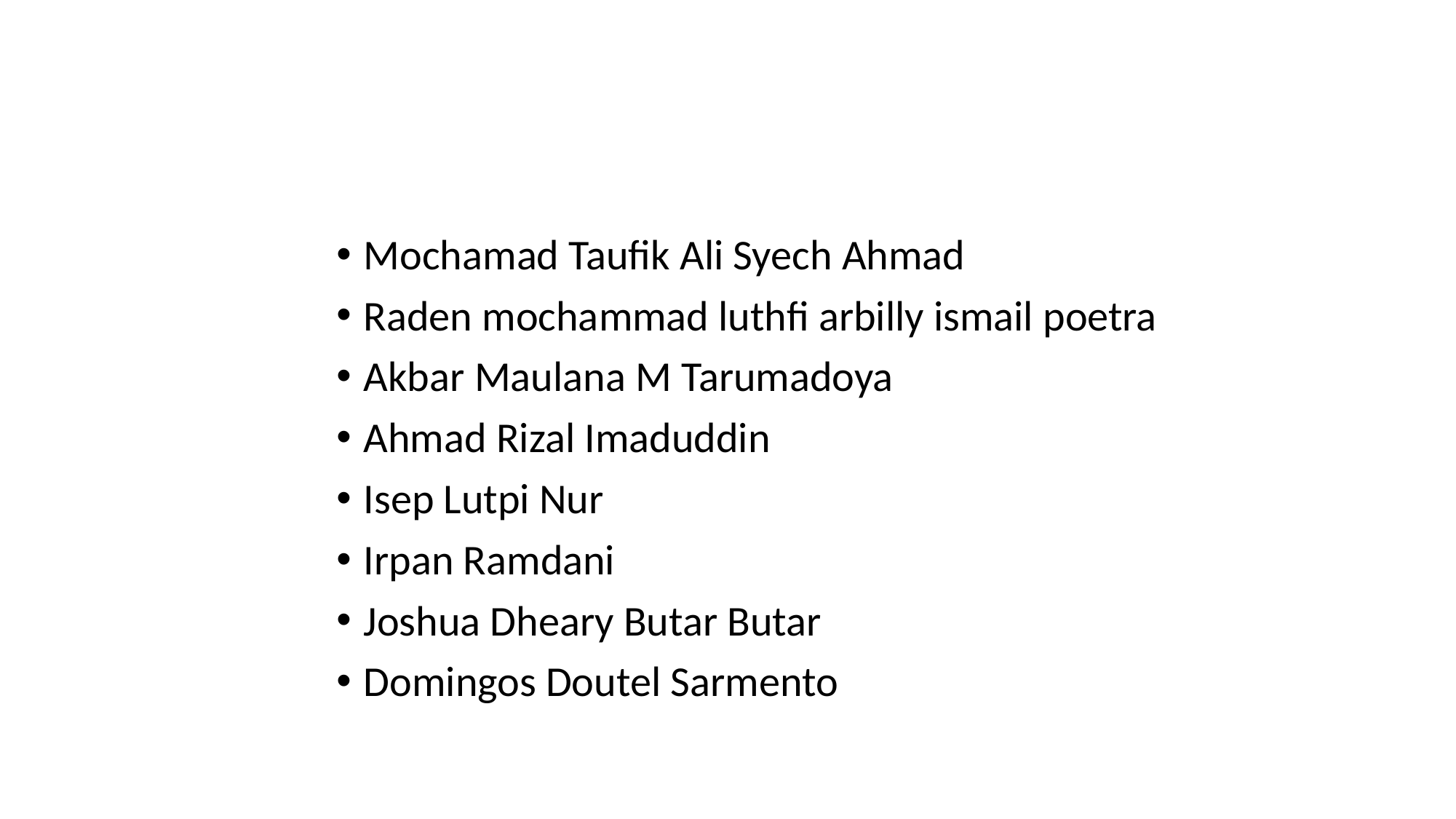

#
Mochamad Taufik Ali Syech Ahmad
Raden mochammad luthfi arbilly ismail poetra
Akbar Maulana M Tarumadoya
Ahmad Rizal Imaduddin
Isep Lutpi Nur
Irpan Ramdani
Joshua Dheary Butar Butar
Domingos Doutel Sarmento